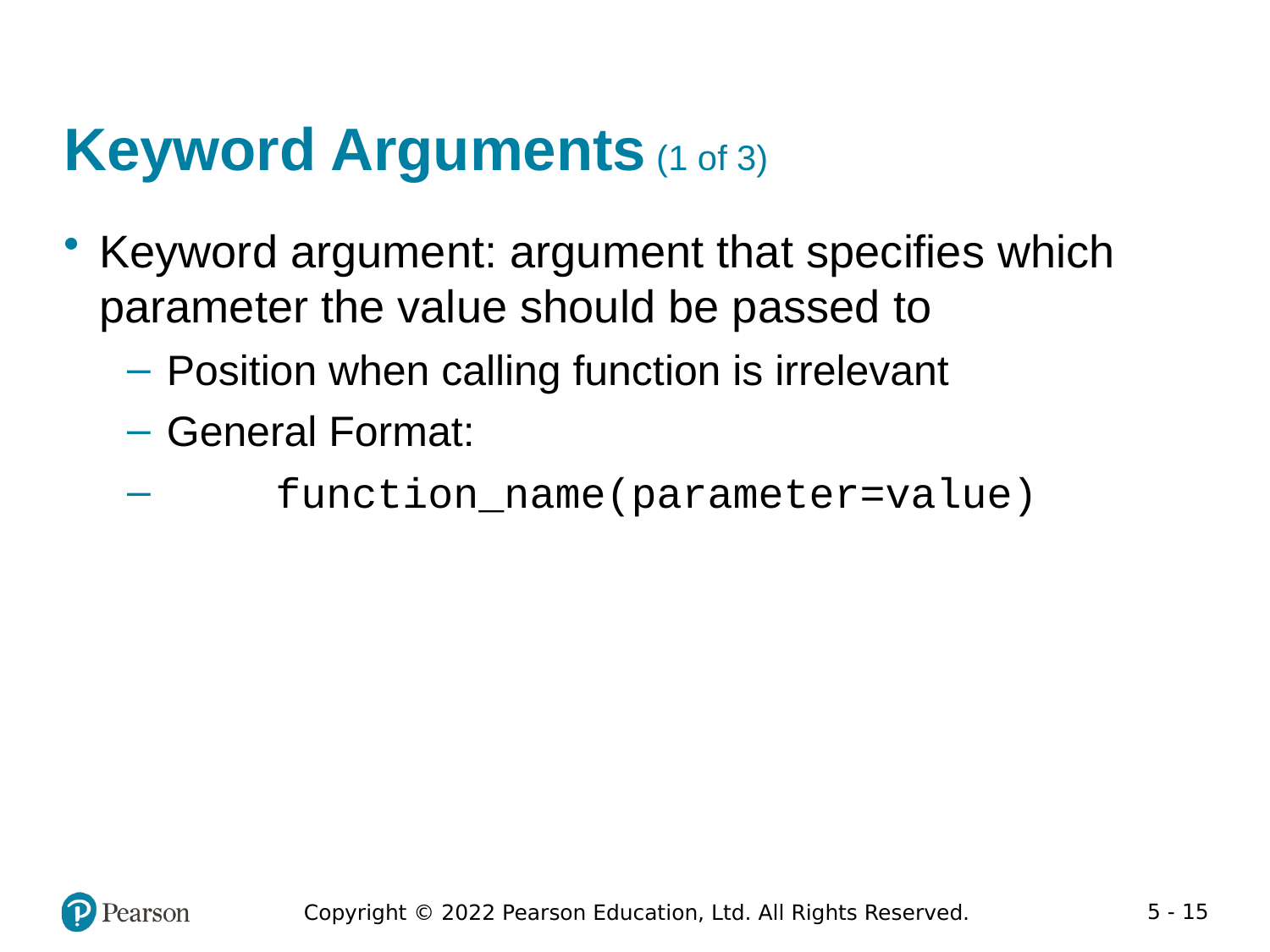

# Keyword Arguments (1 of 3)
Keyword argument: argument that specifies which parameter the value should be passed to
Position when calling function is irrelevant
General Format:
function_name(parameter=value)